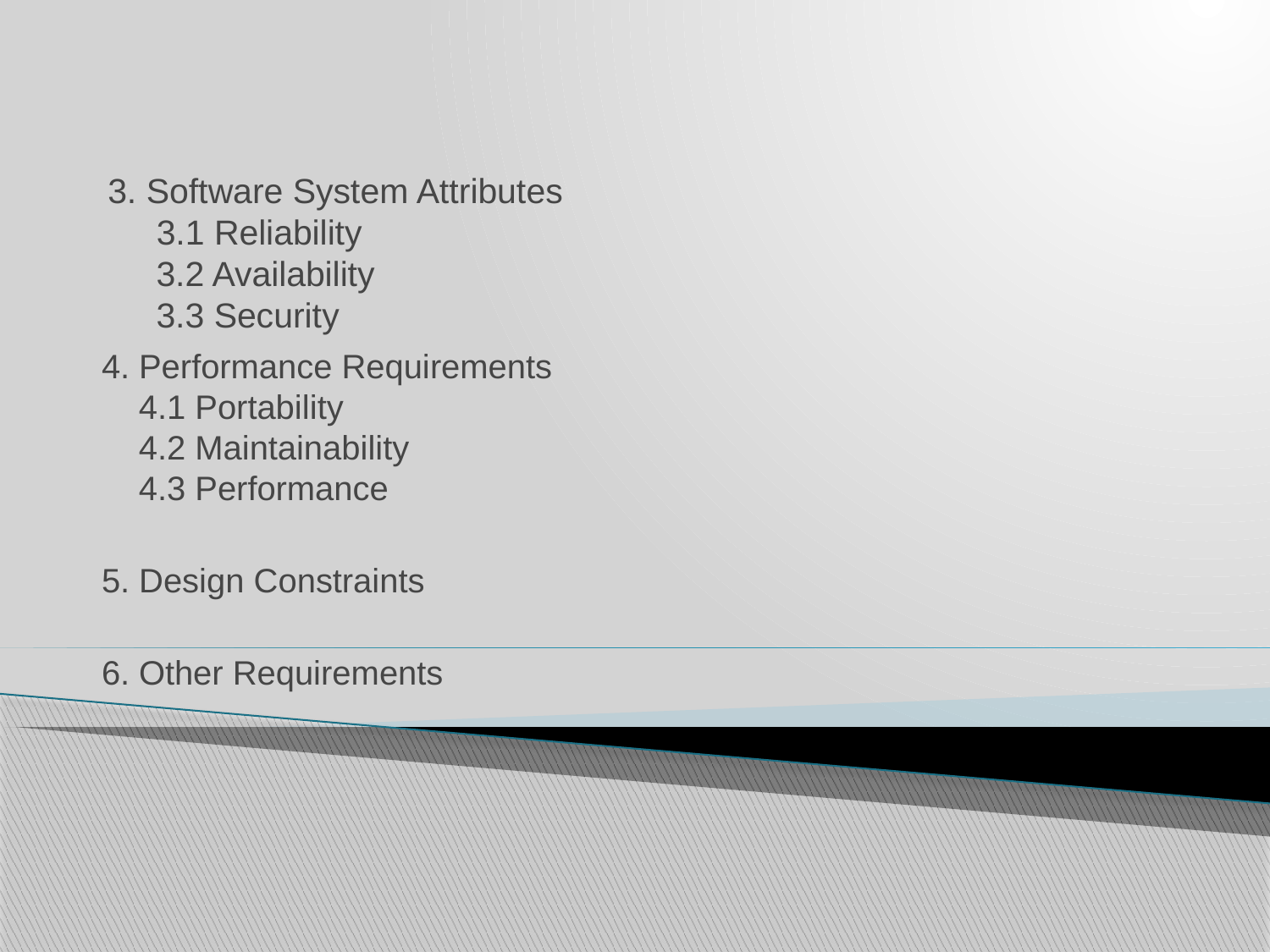

# 3. Software System Attributes 3.1 Reliability 3.2 Availability 3.3 Security
4. Performance Requirements
    4.1 Portability
    4.2 Maintainability
    4.3 Performance

5. Design Constraints

6. Other Requirements